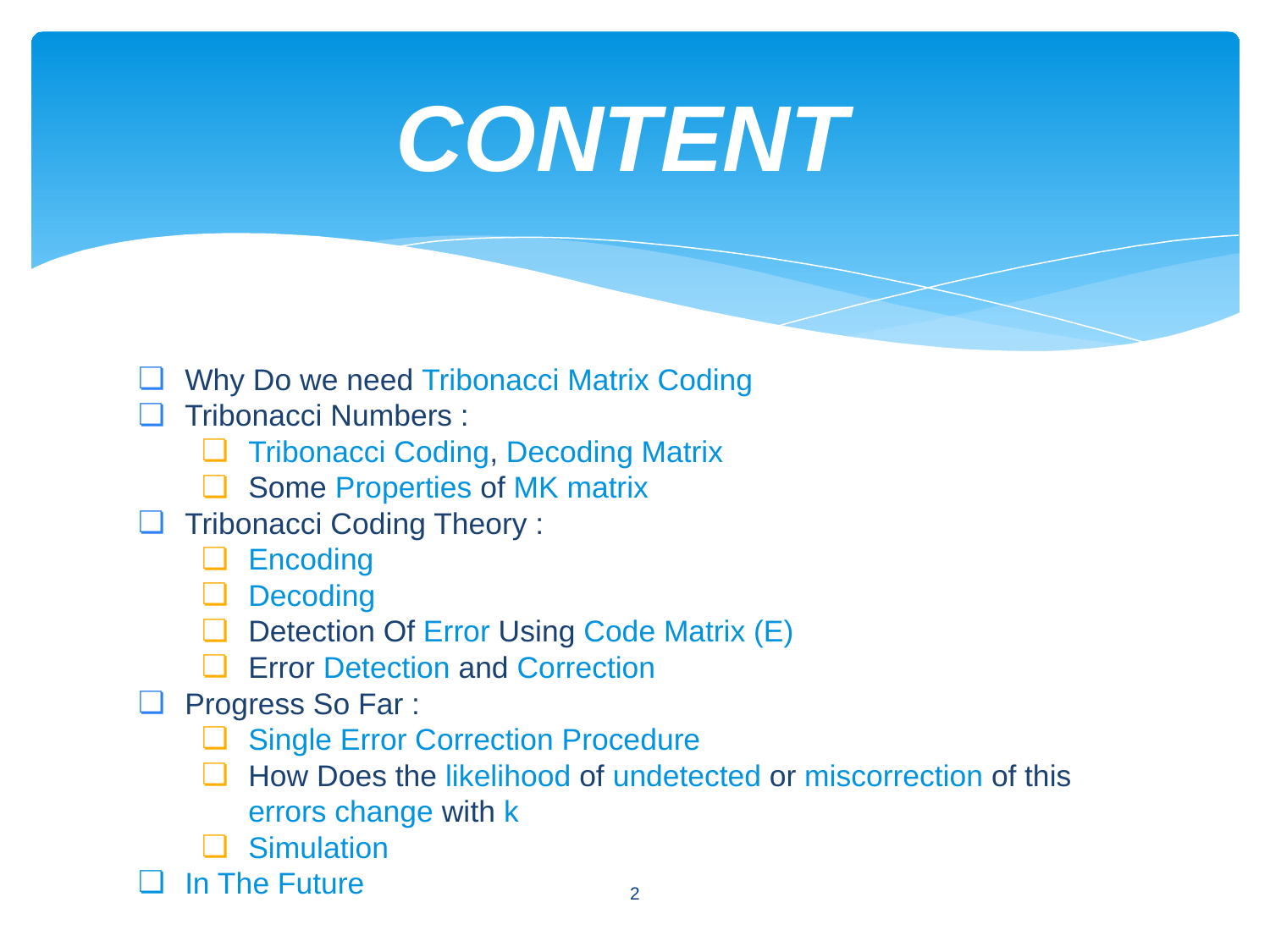

# CONTENT
Why Do we need Tribonacci Matrix Coding
Tribonacci Numbers :
Tribonacci Coding, Decoding Matrix
Some Properties of MK matrix
Tribonacci Coding Theory :
Encoding
Decoding
Detection Of Error Using Code Matrix (E)
Error Detection and Correction
Progress So Far :
Single Error Correction Procedure
How Does the likelihood of undetected or miscorrection of this errors change with k
Simulation
In The Future
2